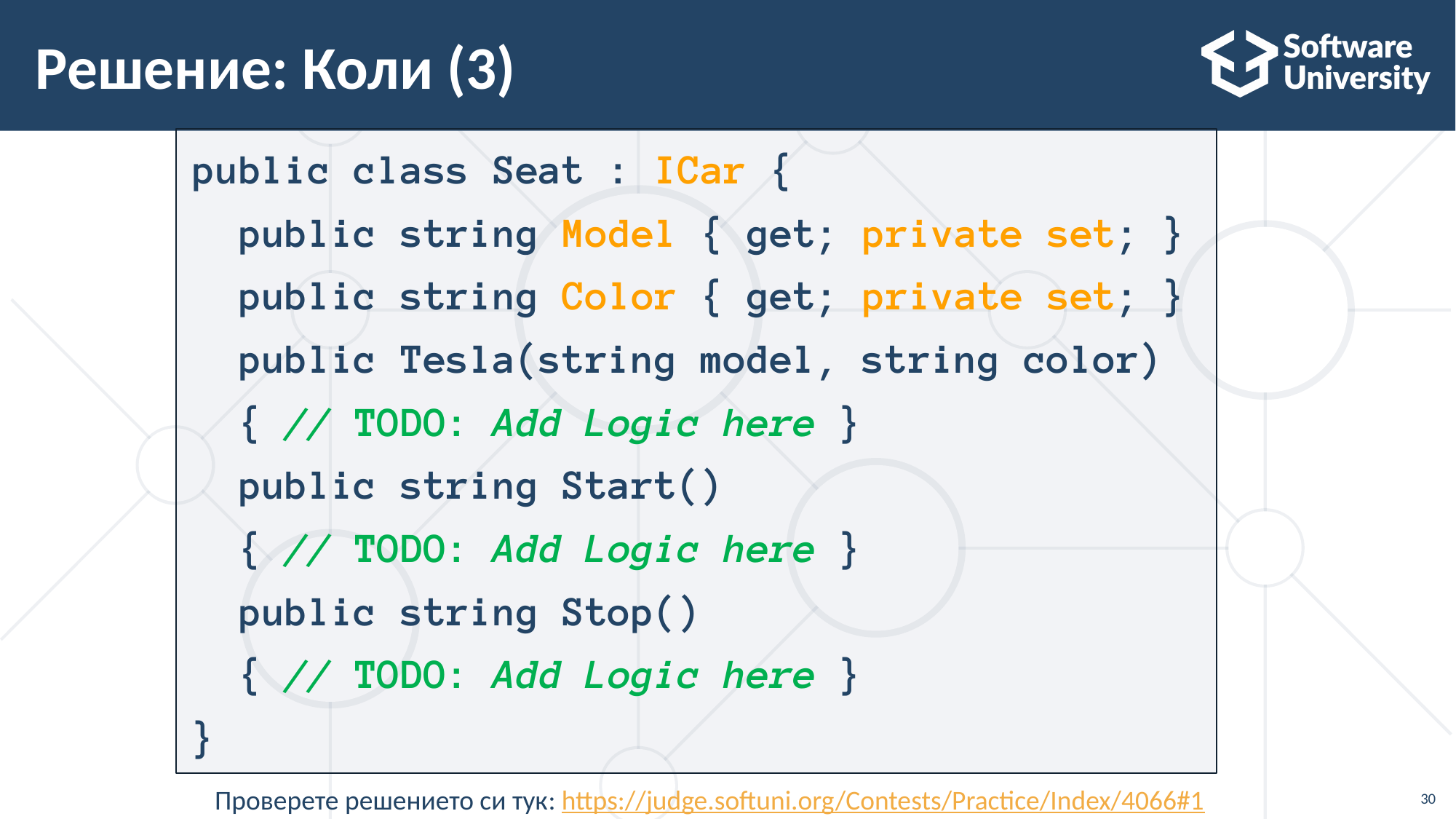

# Решение: Коли (3)
public class Seat : ICar {
  public string Model { get; private set; }
  public string Color { get; private set; }
  public Tesla(string model, string color)
  { // TODO: Add Logic here }
  public string Start()
  { // TODO: Add Logic here }
  public string Stop()
  { // TODO: Add Logic here }
}
Проверете решението си тук: https://judge.softuni.org/Contests/Practice/Index/4066#1
30